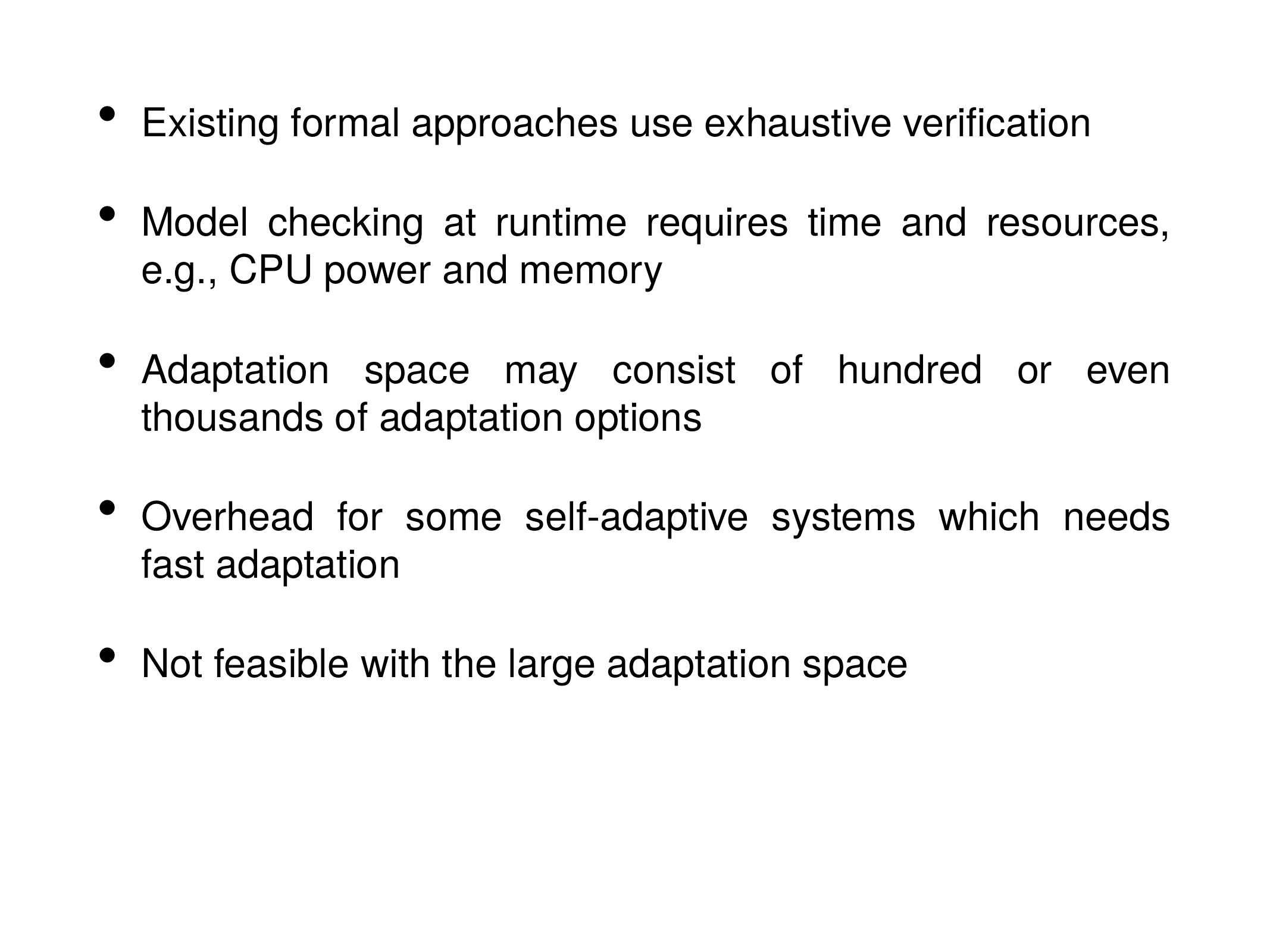

Existing formal approaches use exhaustive verification
Model checking at runtime requires time and resources, e.g., CPU power and memory
Adaptation space may consist of hundred or even thousands of adaptation options
Overhead for some self-adaptive systems which needs fast adaptation
Not feasible with the large adaptation space